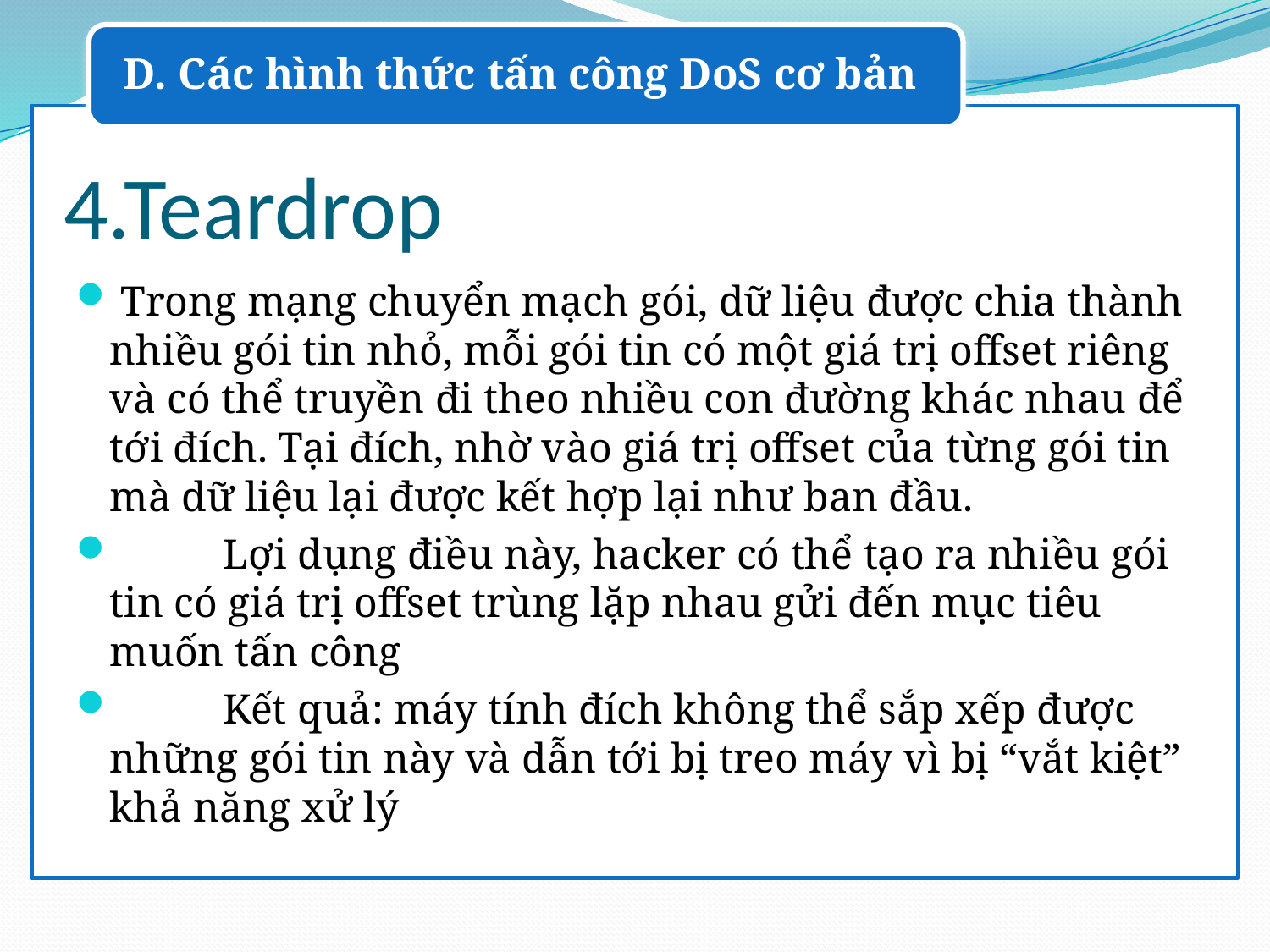

D. Các hình thức tấn công DoS cơ bản
# 4.Teardrop

 Trong mạng chuyển mạch gói, dữ liệu được chia thành nhiều gói tin nhỏ, mỗi gói tin có một giá trị offset riêng và có thể truyền đi theo nhiều con đường khác nhau để tới đích. Tại đích, nhờ vào giá trị offset của từng gói tin mà dữ liệu lại được kết hợp lại như ban đầu.
 	Lợi dụng điều này, hacker có thể tạo ra nhiều gói tin có giá trị offset trùng lặp nhau gửi đến mục tiêu muốn tấn công
 	Kết quả: máy tính đích không thể sắp xếp được những gói tin này và dẫn tới bị treo máy vì bị “vắt kiệt” khả năng xử lý